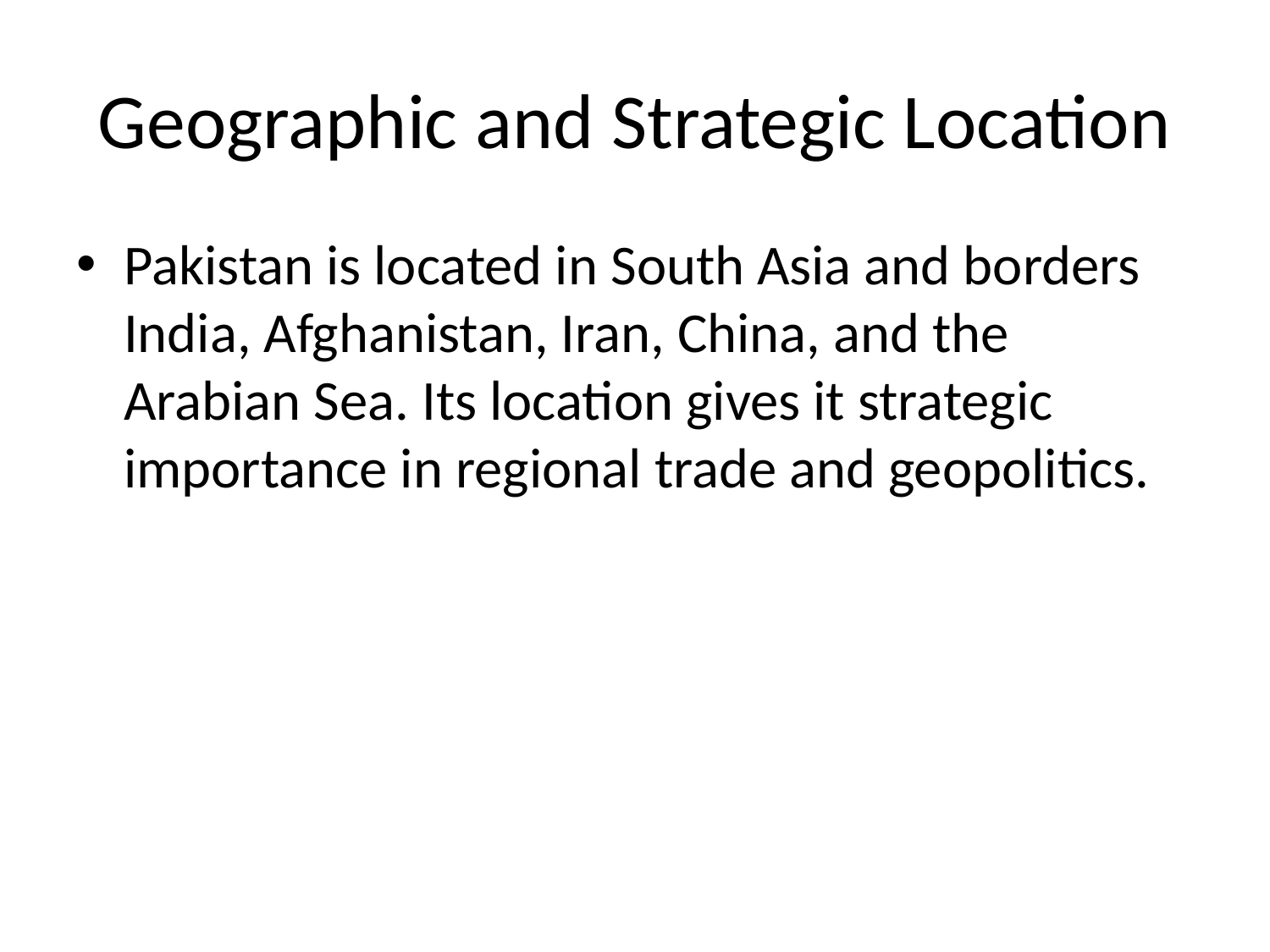

# Geographic and Strategic Location
Pakistan is located in South Asia and borders India, Afghanistan, Iran, China, and the Arabian Sea. Its location gives it strategic importance in regional trade and geopolitics.